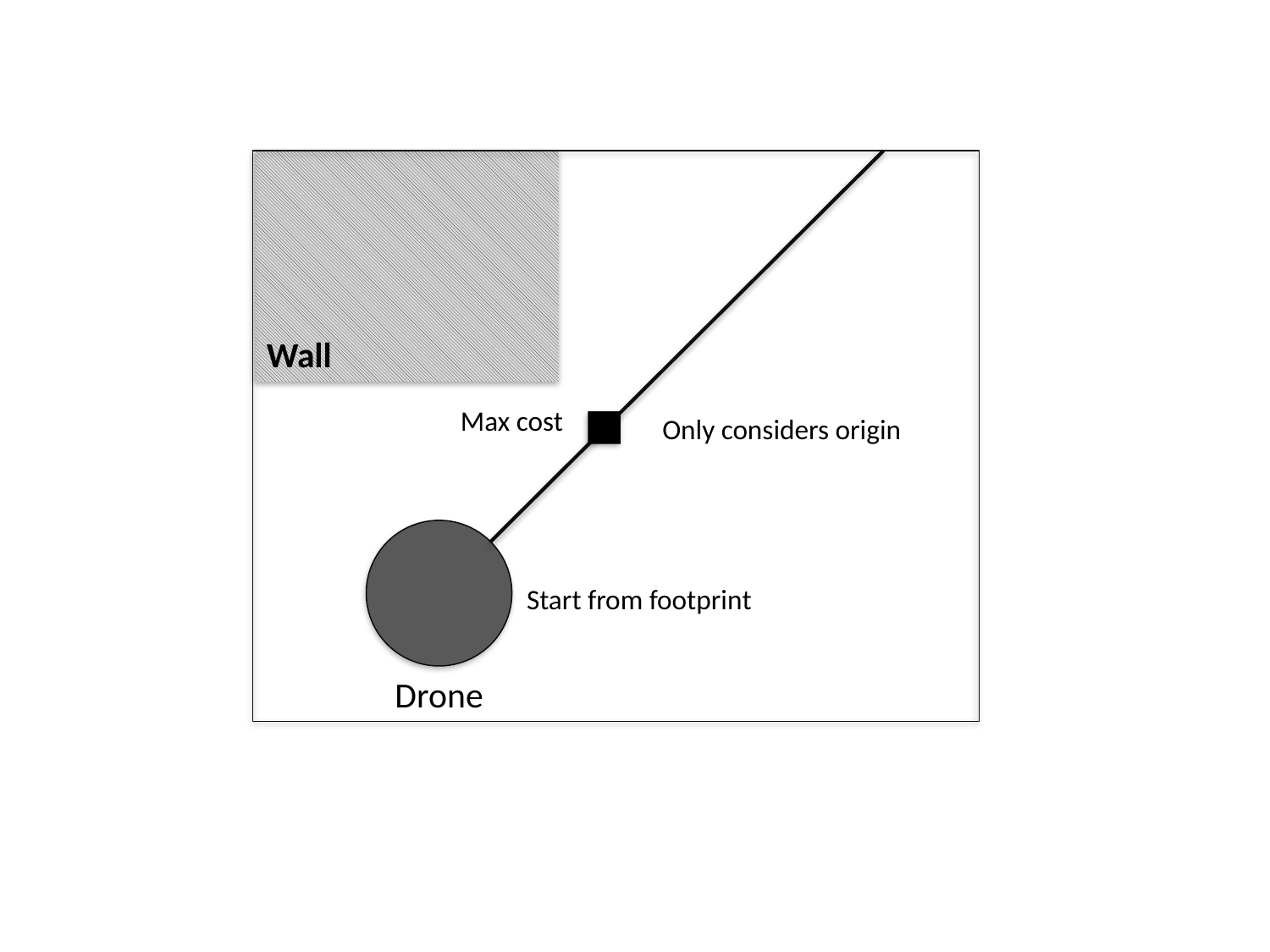

Wall
Max cost
Only considers origin

Start from footprint
Drone